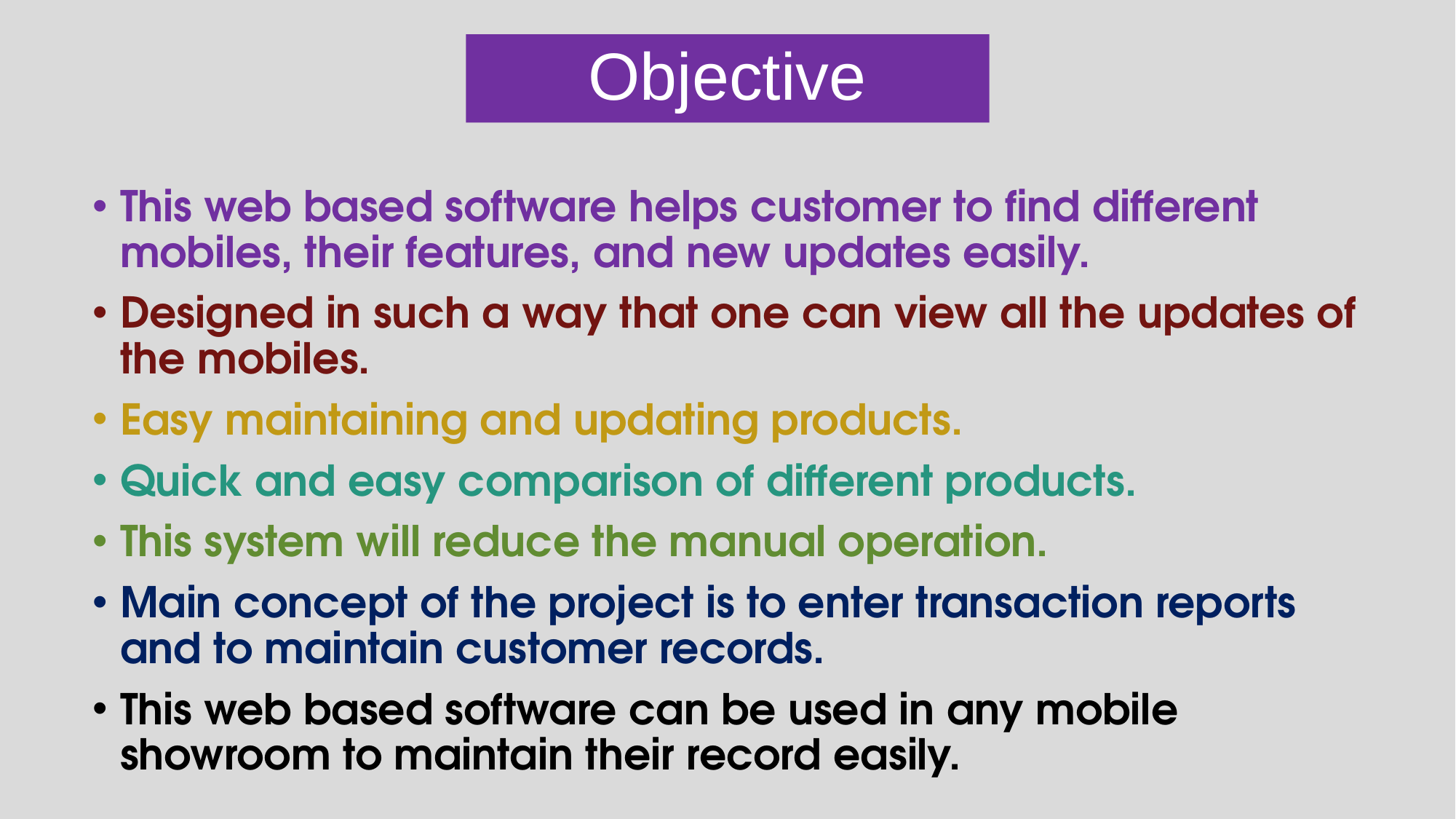

# Objective
This web based software helps customer to find different mobiles, their features, and new updates easily.
Designed in such a way that one can view all the updates of the mobiles.
Easy maintaining and updating products.
Quick and easy comparison of different products.
This system will reduce the manual operation.
Main concept of the project is to enter transaction reports and to maintain customer records.
This web based software can be used in any mobile showroom to maintain their record easily.